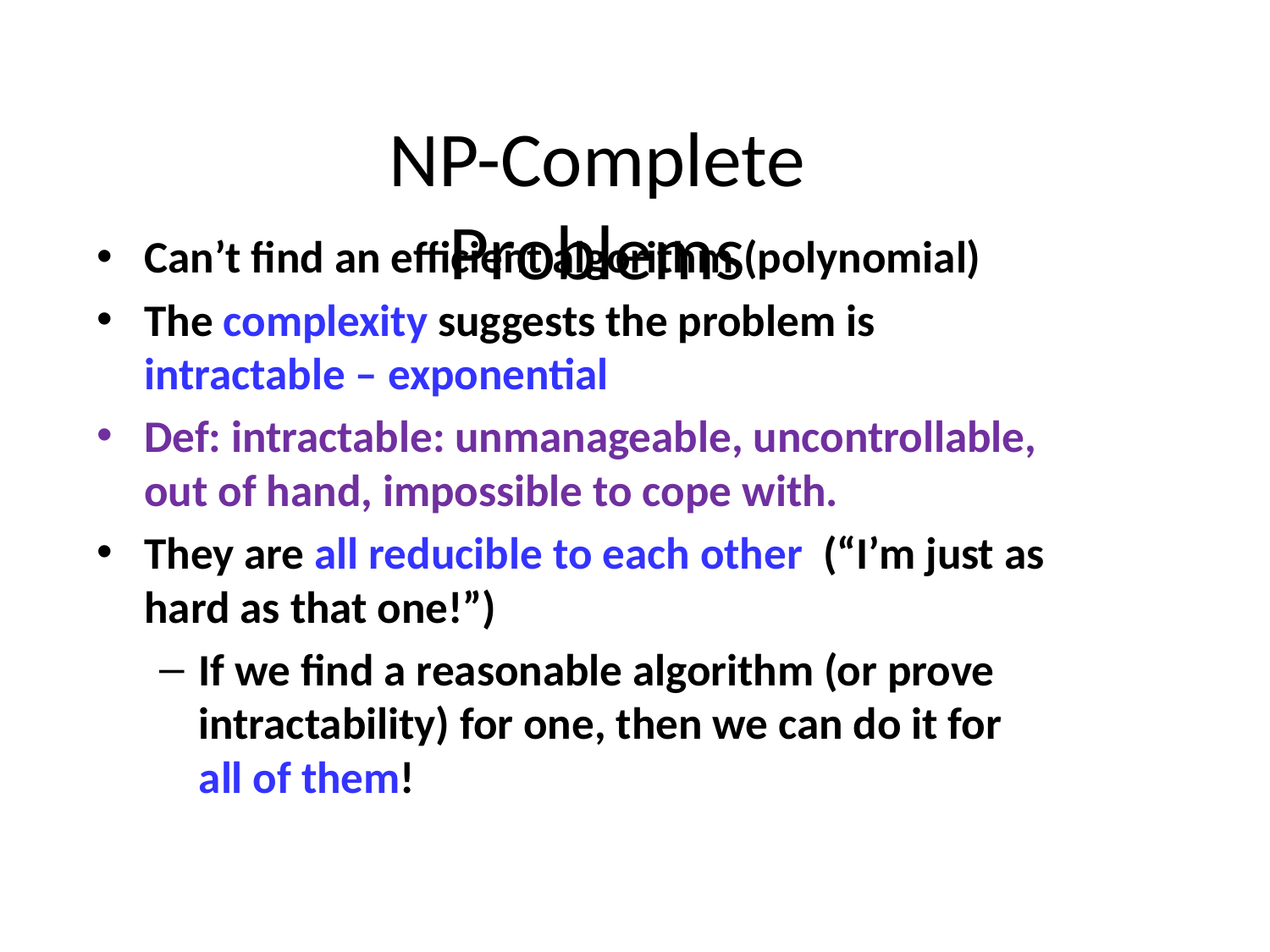

# NP-Complete Problems
Can’t find an efficient algorithm (polynomial)
The complexity suggests the problem is intractable – exponential
Def: intractable: unmanageable, uncontrollable, out of hand, impossible to cope with.
They are all reducible to each other  (“I’m just as hard as that one!”)
If we find a reasonable algorithm (or prove intractability) for one, then we can do it for all of them!